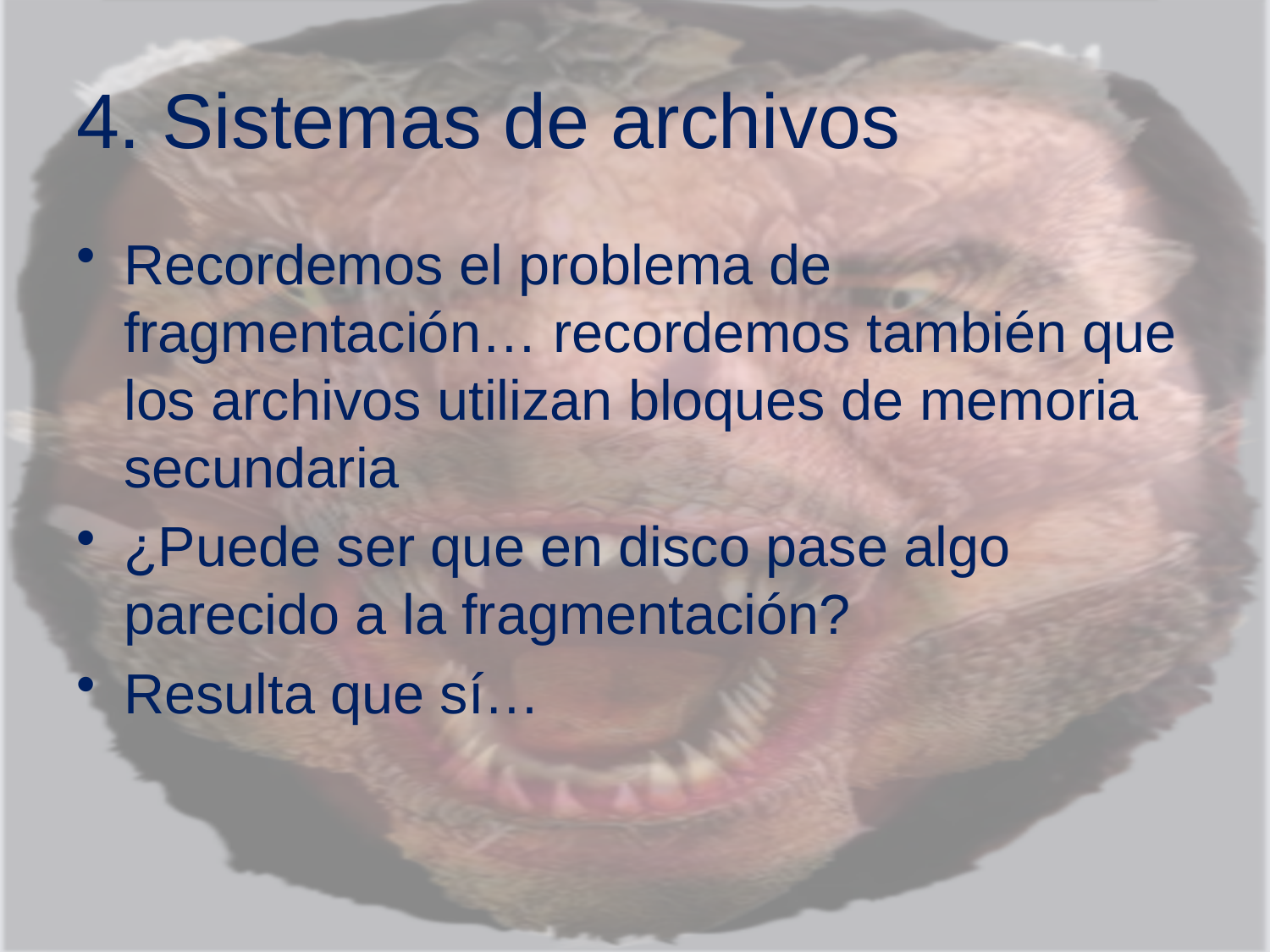

# 4. Sistemas de archivos
Recordemos el problema de fragmentación… recordemos también que los archivos utilizan bloques de memoria secundaria
¿Puede ser que en disco pase algo parecido a la fragmentación?
Resulta que sí…